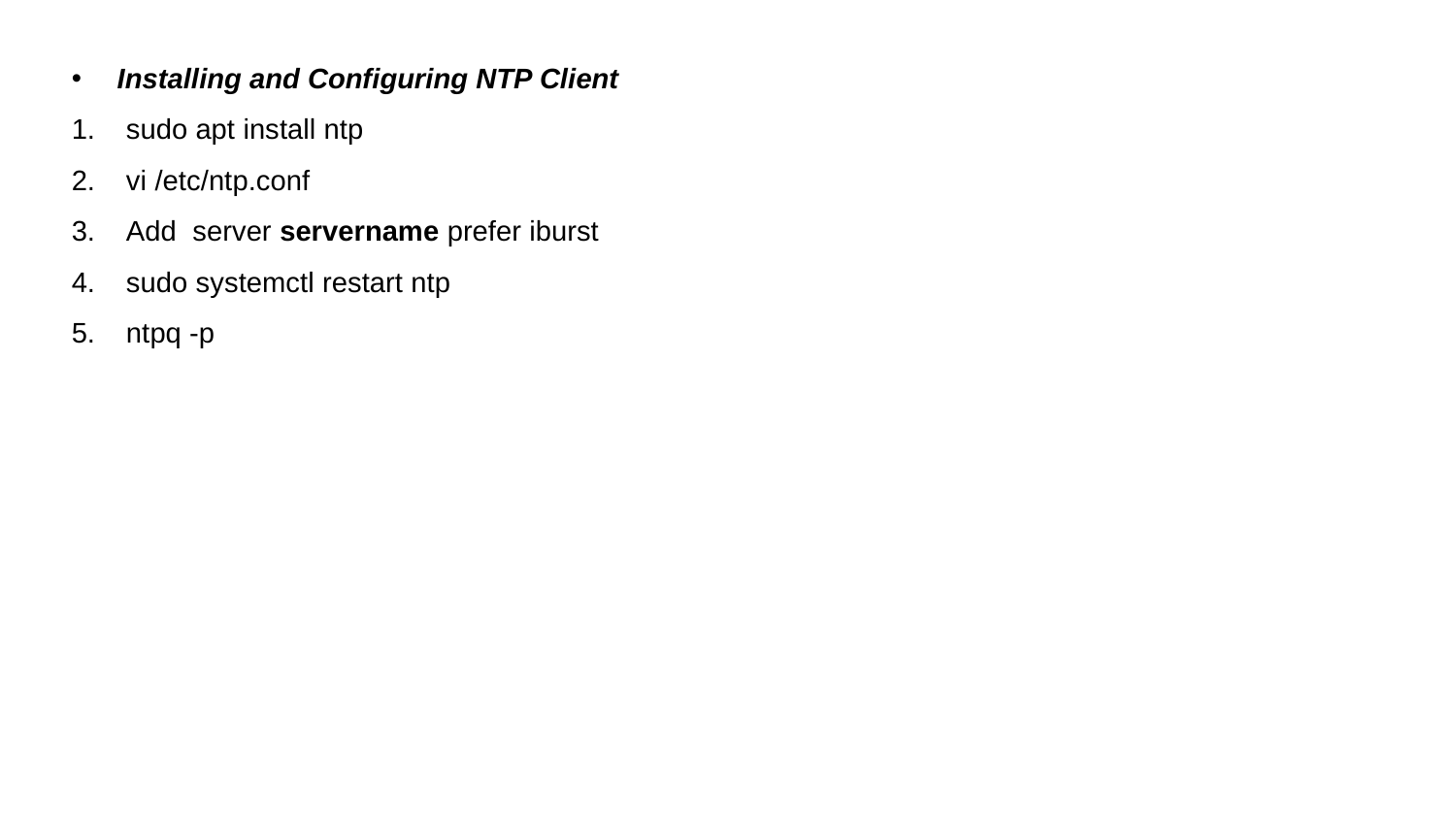

Installing and Configuring NTP Client
sudo apt install ntp
vi /etc/ntp.conf
Add  server servername prefer iburst
sudo systemctl restart ntp
ntpq -p